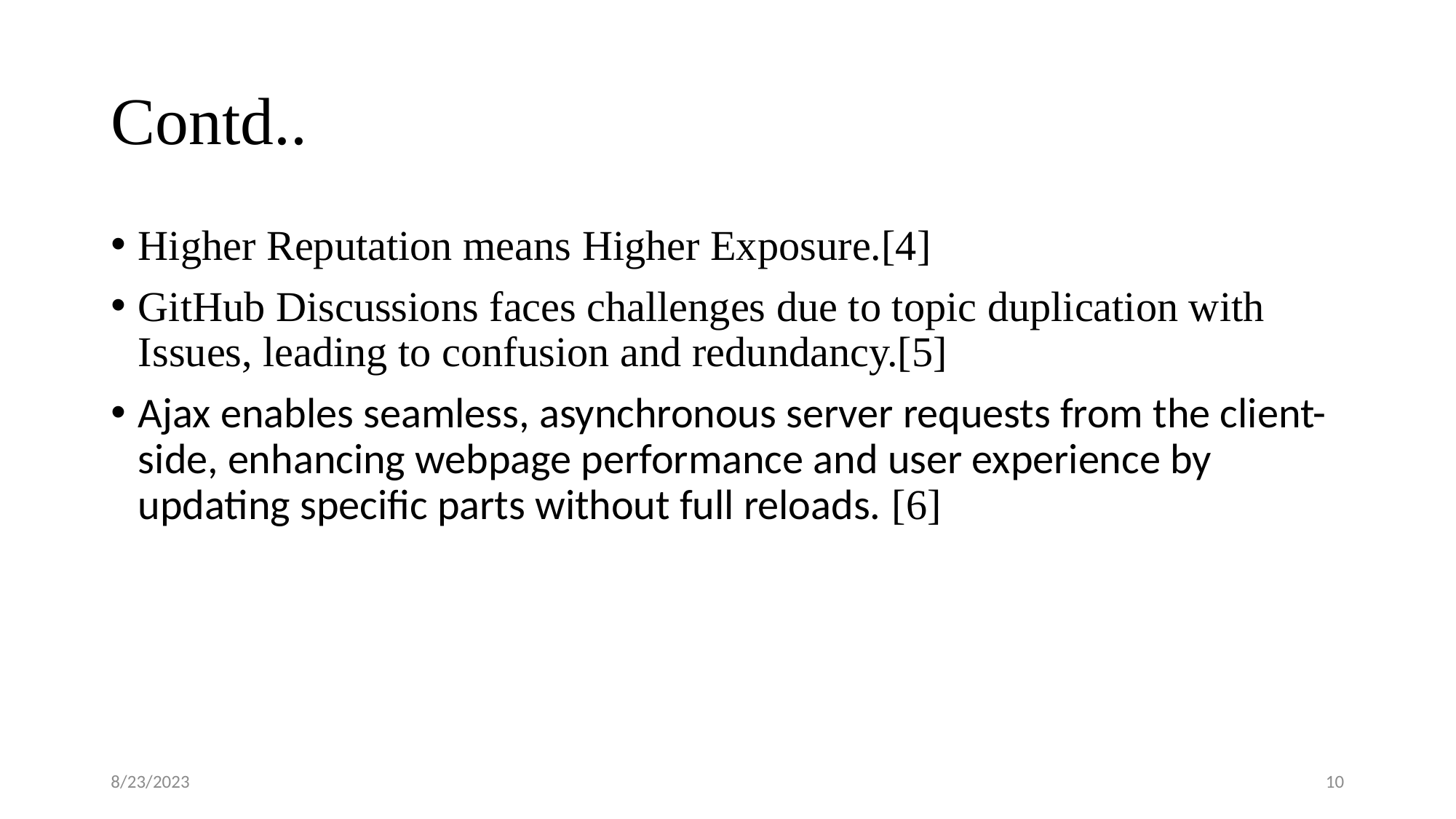

# Contd..
Higher Reputation means Higher Exposure.[4]
GitHub Discussions faces challenges due to topic duplication with Issues, leading to confusion and redundancy.[5]
Ajax enables seamless, asynchronous server requests from the client-side, enhancing webpage performance and user experience by updating specific parts without full reloads. [6]

8/23/2023
10